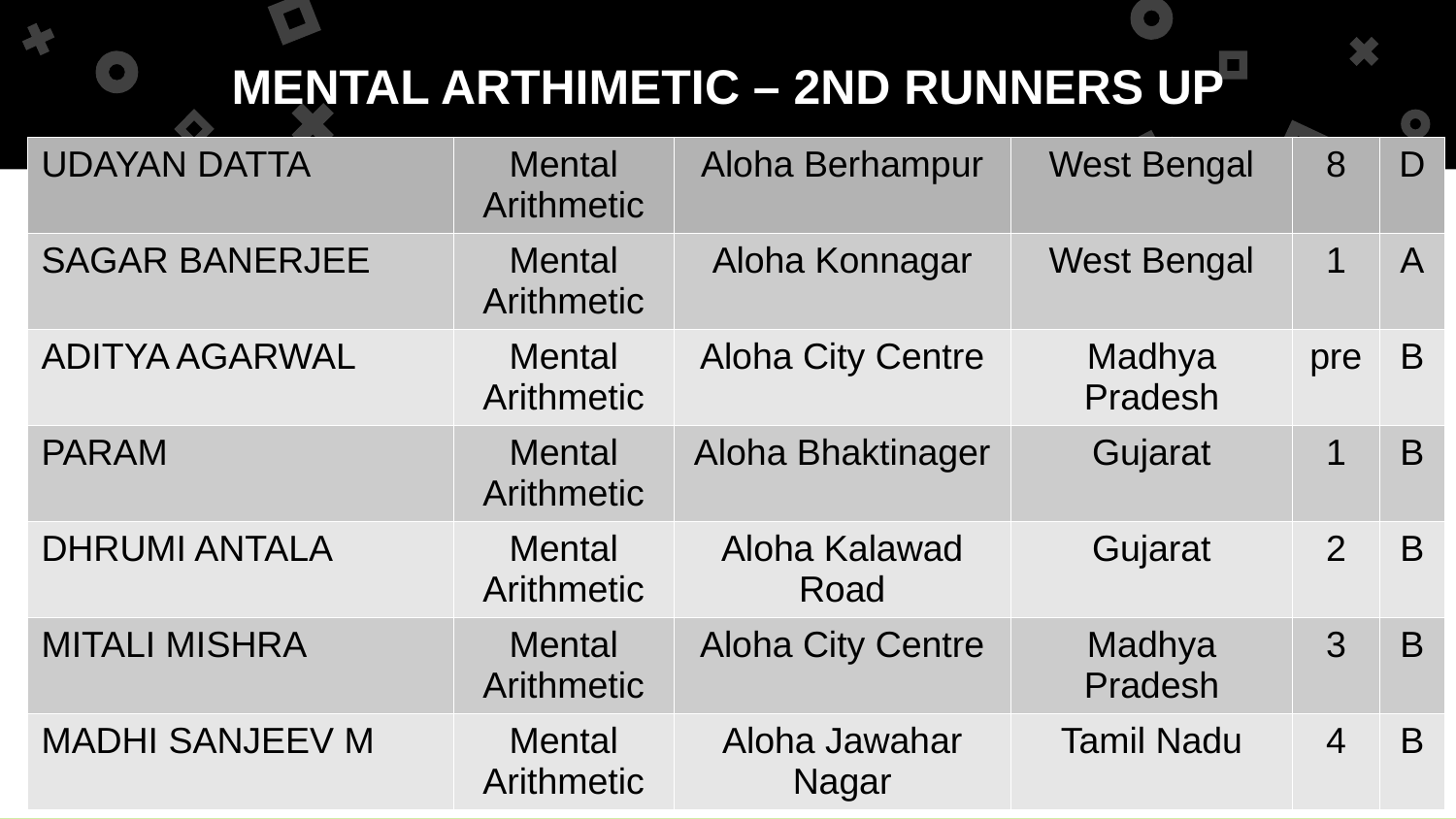

MENTAL ARTHIMETIC – 2ND RUNNERS UP
| UDAYAN DATTA | Mental Arithmetic | Aloha Berhampur | West Bengal | 8 | D |
| --- | --- | --- | --- | --- | --- |
| SAGAR BANERJEE | Mental Arithmetic | Aloha Konnagar | West Bengal | 1 | A |
| ADITYA AGARWAL | Mental Arithmetic | Aloha City Centre | Madhya Pradesh | pre | B |
| PARAM | Mental Arithmetic | Aloha Bhaktinager | Gujarat | 1 | B |
| DHRUMI ANTALA | Mental Arithmetic | Aloha Kalawad Road | Gujarat | 2 | B |
| MITALI MISHRA | Mental Arithmetic | Aloha City Centre | Madhya Pradesh | 3 | B |
| MADHI SANJEEV M | Mental Arithmetic | Aloha Jawahar Nagar | Tamil Nadu | 4 | B |